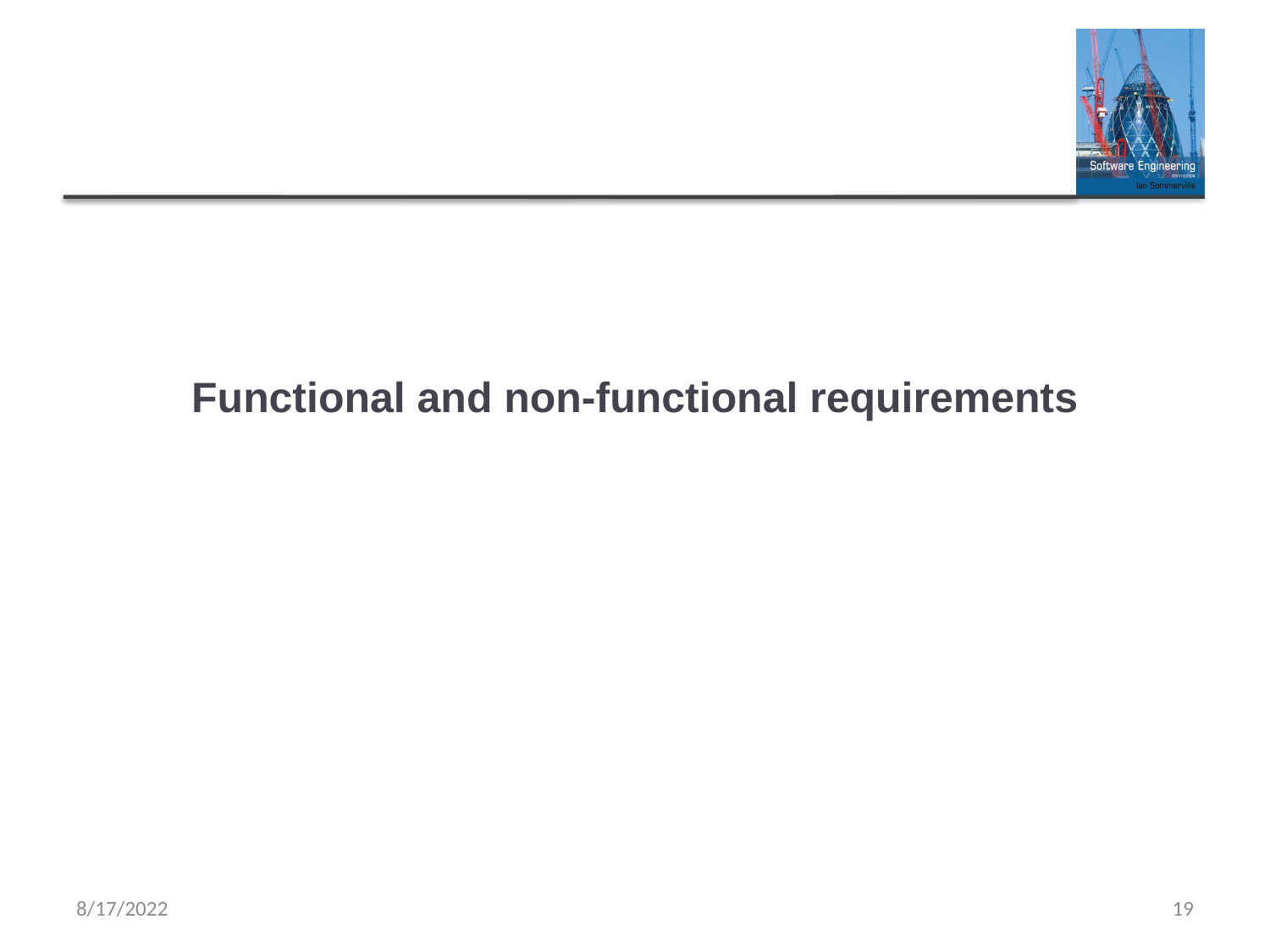

# Functional and non-functional requirements
8/17/2022
19